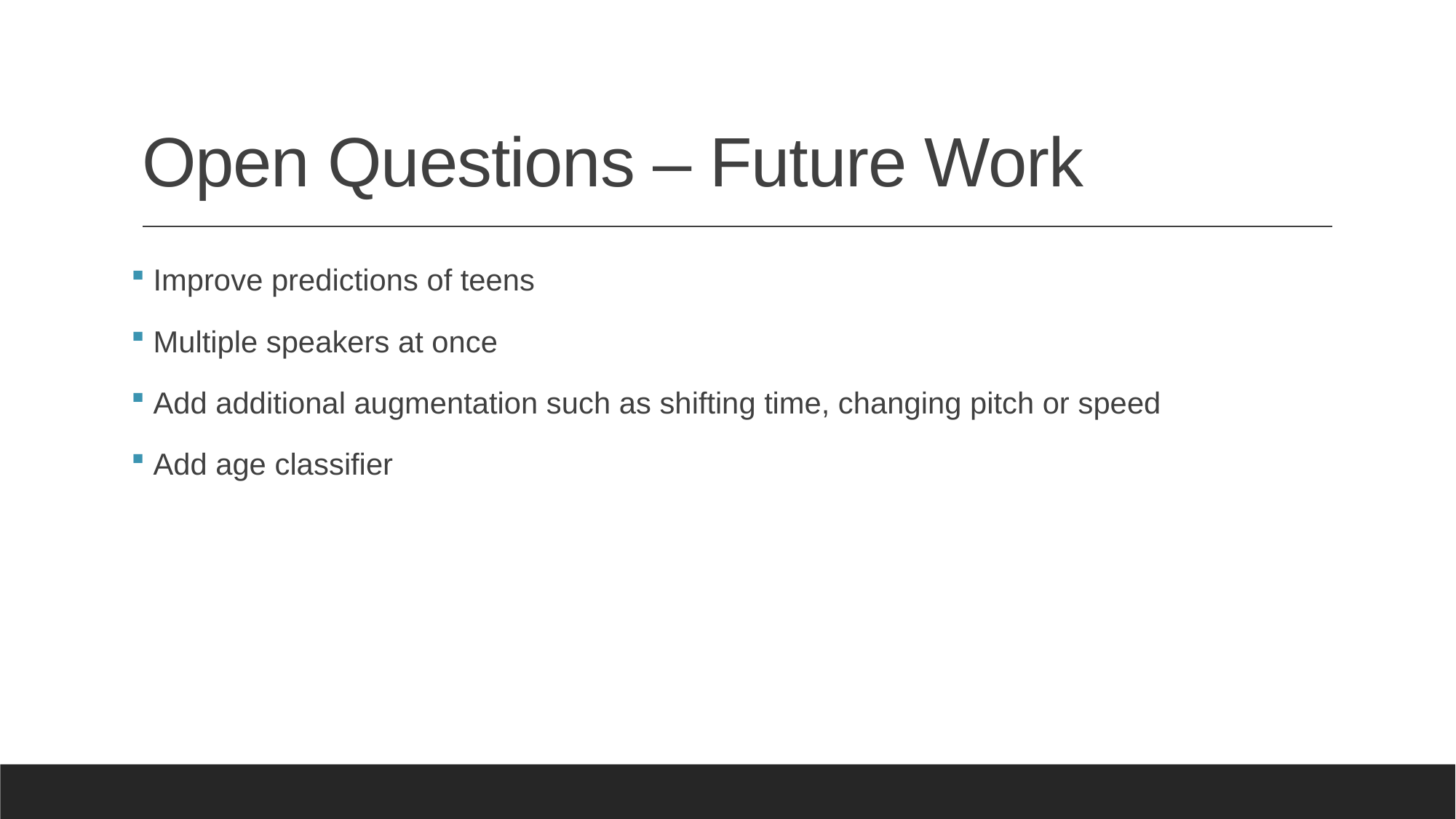

# Open Questions – Future Work
 Improve predictions of teens
 Multiple speakers at once
 Add additional augmentation such as shifting time, changing pitch or speed
 Add age classifier